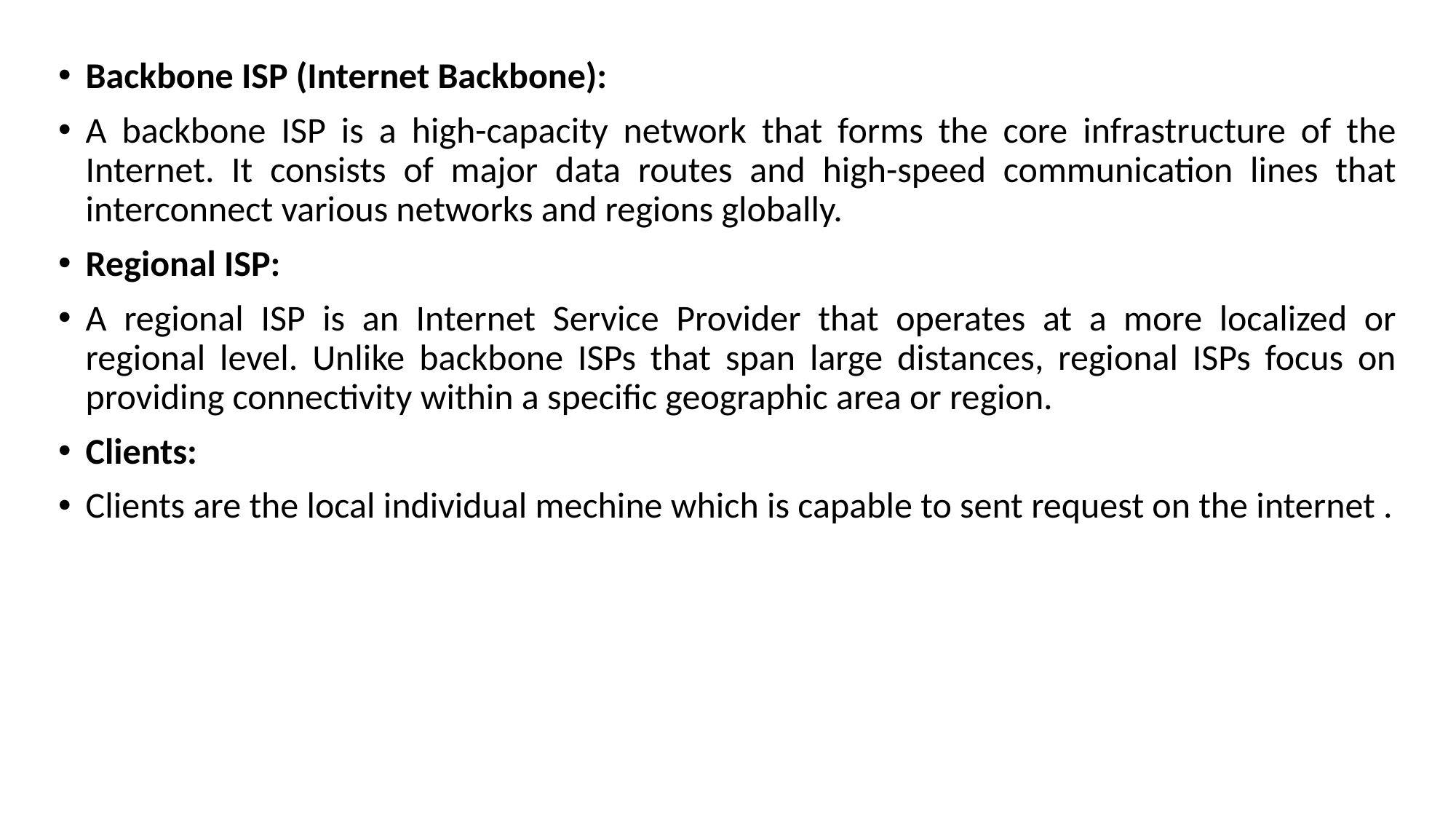

Backbone ISP (Internet Backbone):
A backbone ISP is a high-capacity network that forms the core infrastructure of the Internet. It consists of major data routes and high-speed communication lines that interconnect various networks and regions globally.
Regional ISP:
A regional ISP is an Internet Service Provider that operates at a more localized or regional level. Unlike backbone ISPs that span large distances, regional ISPs focus on providing connectivity within a specific geographic area or region.
Clients:
Clients are the local individual mechine which is capable to sent request on the internet .